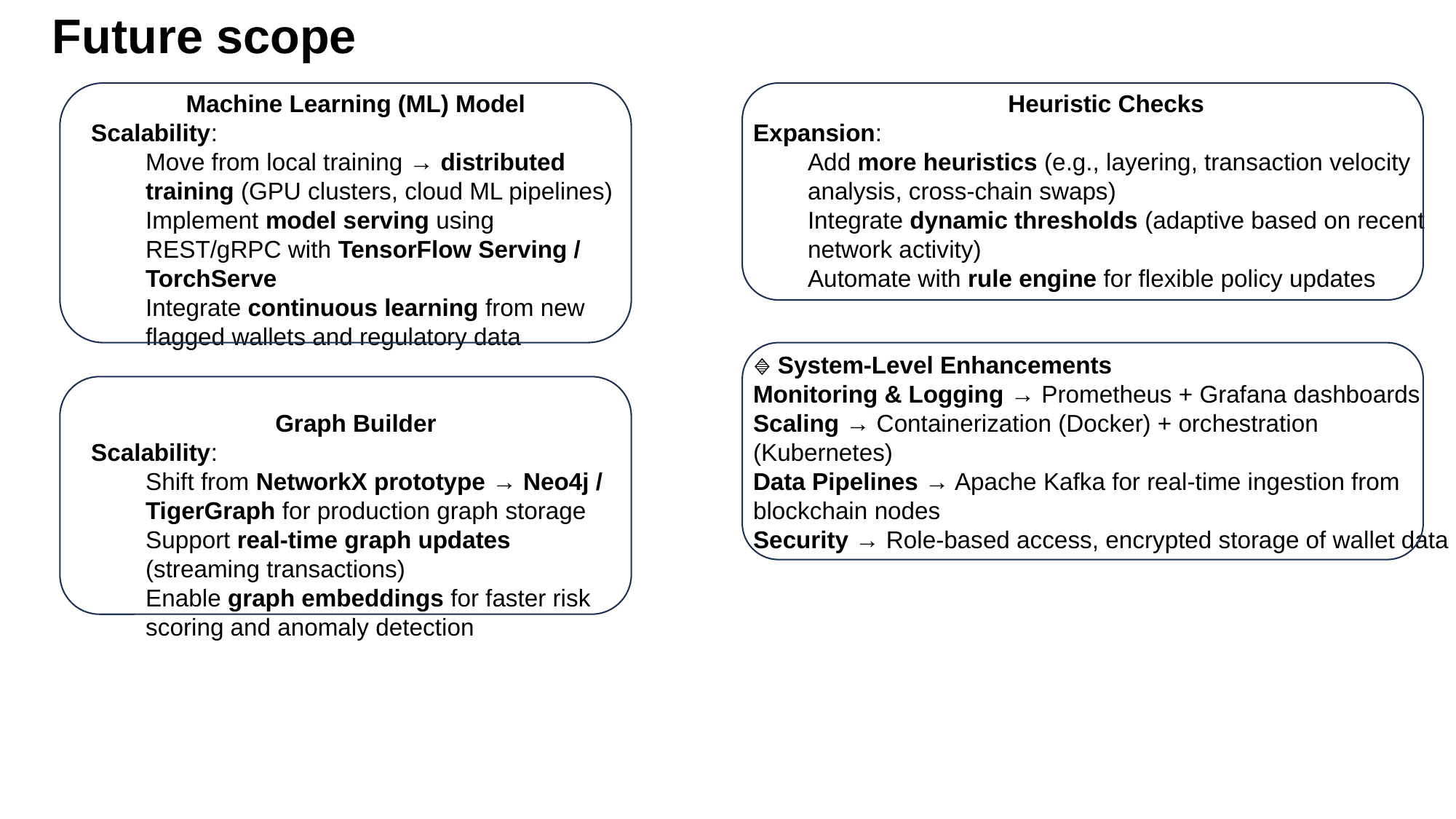

Future scope

Machine Learning (ML) Model
Scalability:
Move from local training → distributed training (GPU clusters, cloud ML pipelines)
Implement model serving using REST/gRPC with TensorFlow Serving / TorchServe
Integrate continuous learning from new flagged wallets and regulatory data

Graph Builder
Scalability:
Shift from NetworkX prototype → Neo4j / TigerGraph for production graph storage
Support real-time graph updates (streaming transactions)
Enable graph embeddings for faster risk scoring and anomaly detection

Heuristic Checks
Expansion:
Add more heuristics (e.g., layering, transaction velocity analysis, cross-chain swaps)
Integrate dynamic thresholds (adaptive based on recent network activity)
Automate with rule engine for flexible policy updates

🔹 System-Level Enhancements
Monitoring & Logging → Prometheus + Grafana dashboards
Scaling → Containerization (Docker) + orchestration (Kubernetes)
Data Pipelines → Apache Kafka for real-time ingestion from blockchain nodes
Security → Role-based access, encrypted storage of wallet data